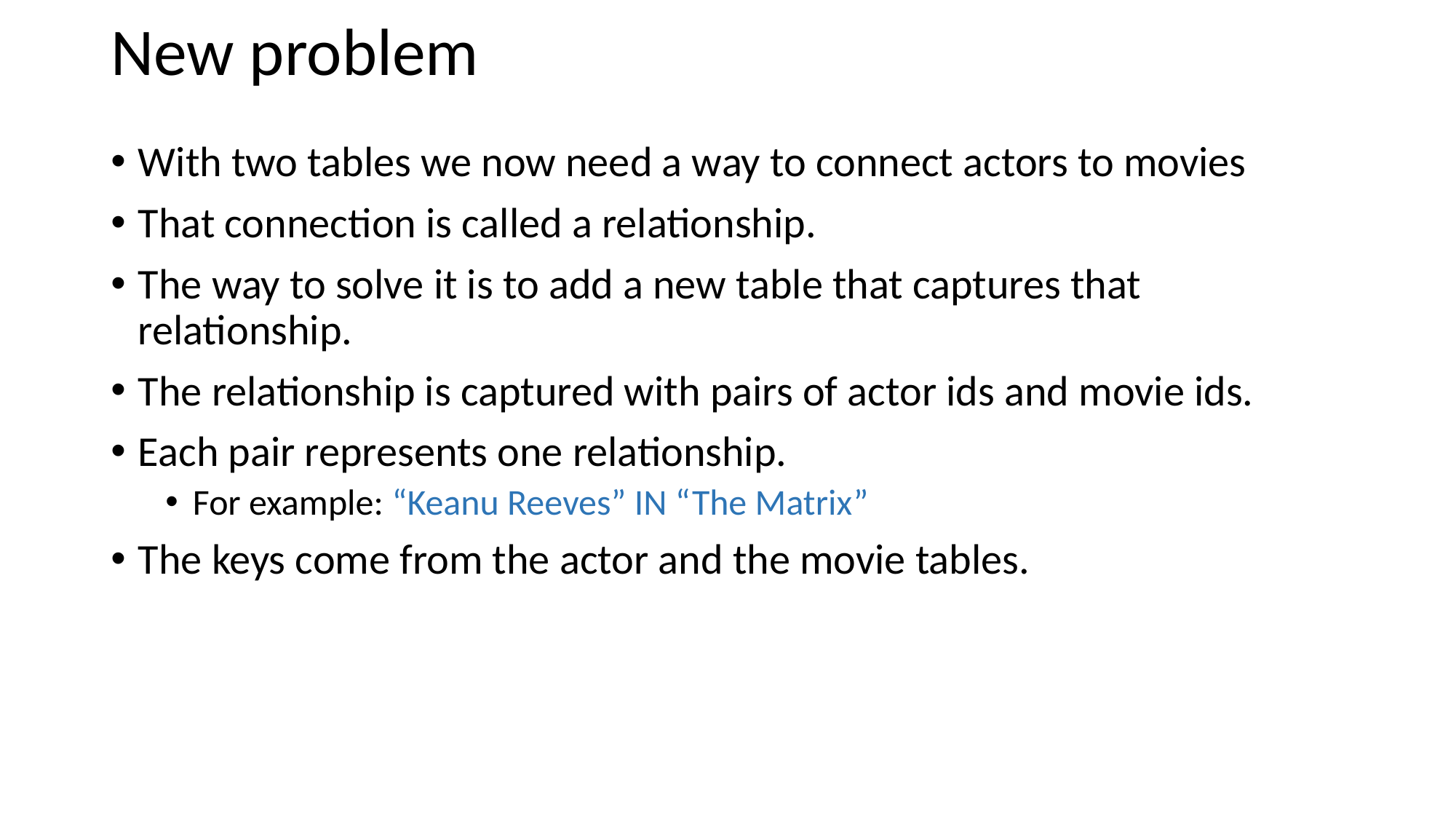

# New problem
With two tables we now need a way to connect actors to movies
That connection is called a relationship.
The way to solve it is to add a new table that captures that relationship.
The relationship is captured with pairs of actor ids and movie ids.
Each pair represents one relationship.
For example: “Keanu Reeves” IN “The Matrix”
The keys come from the actor and the movie tables.